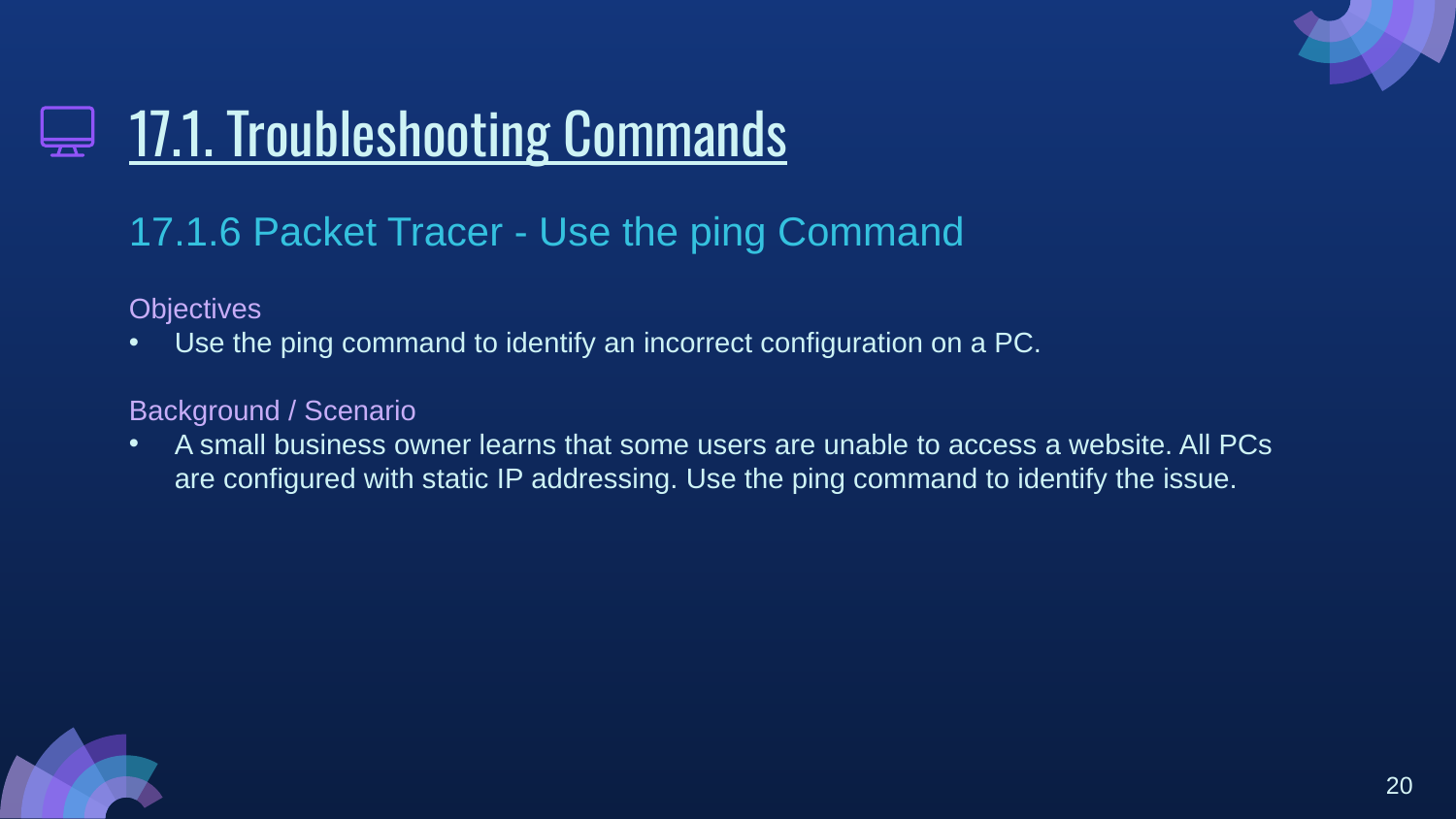

# 17.1. Troubleshooting Commands

17.1.6 Packet Tracer - Use the ping Command
Objectives
Use the ping command to identify an incorrect configuration on a PC.

Background / Scenario
A small business owner learns that some users are unable to access a website. All PCs are configured with static IP addressing. Use the ping command to identify the issue.
20